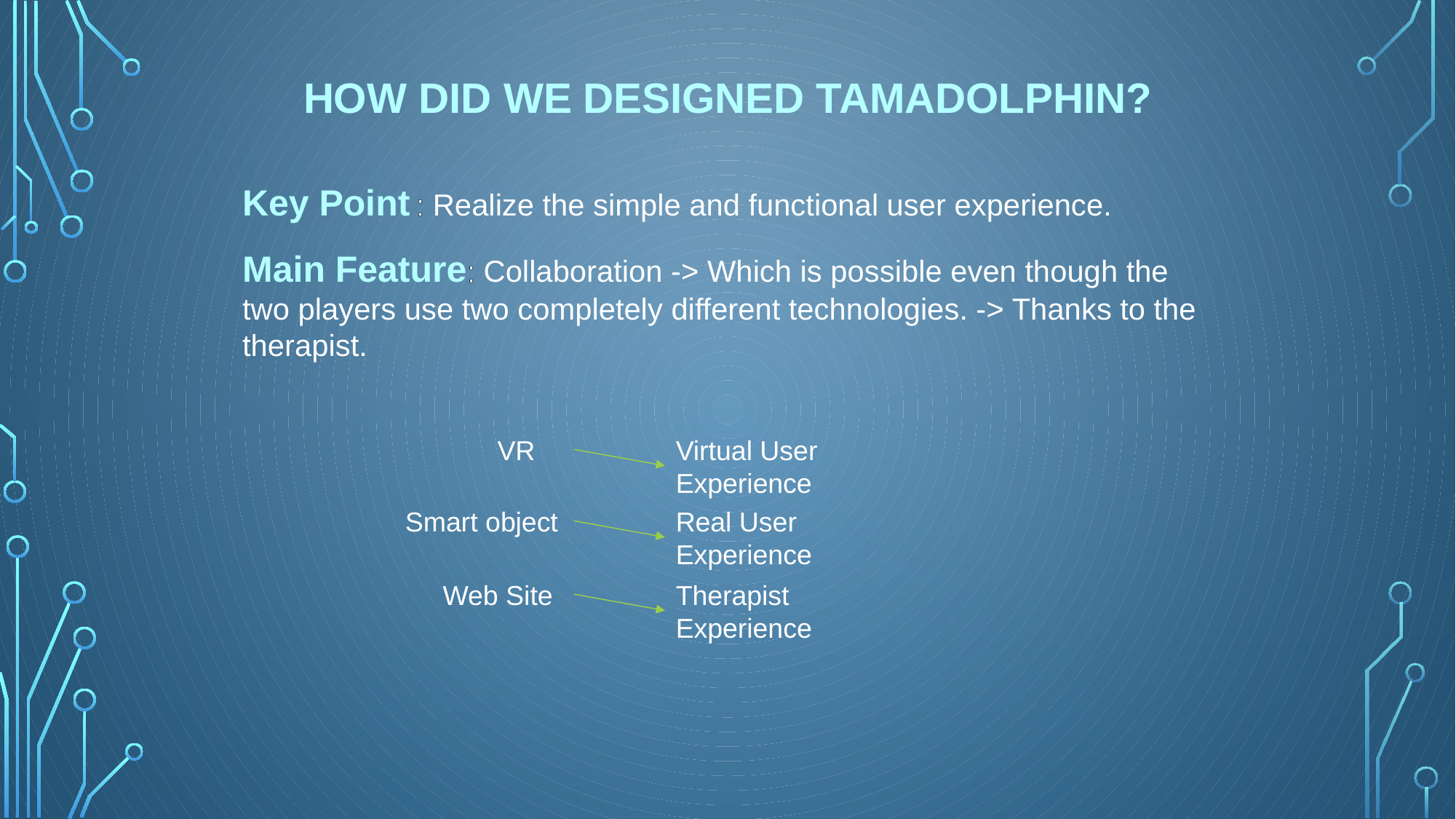

HOW DID WE DESIGNED TAMADOLPHIN?
Key Point : Realize the simple and functional user experience.
Main Feature: Collaboration -> Which is possible even though the two players use two completely different technologies. -> Thanks to the therapist.
VR
Virtual User Experience
Smart object
Real User Experience
Web Site
Therapist Experience